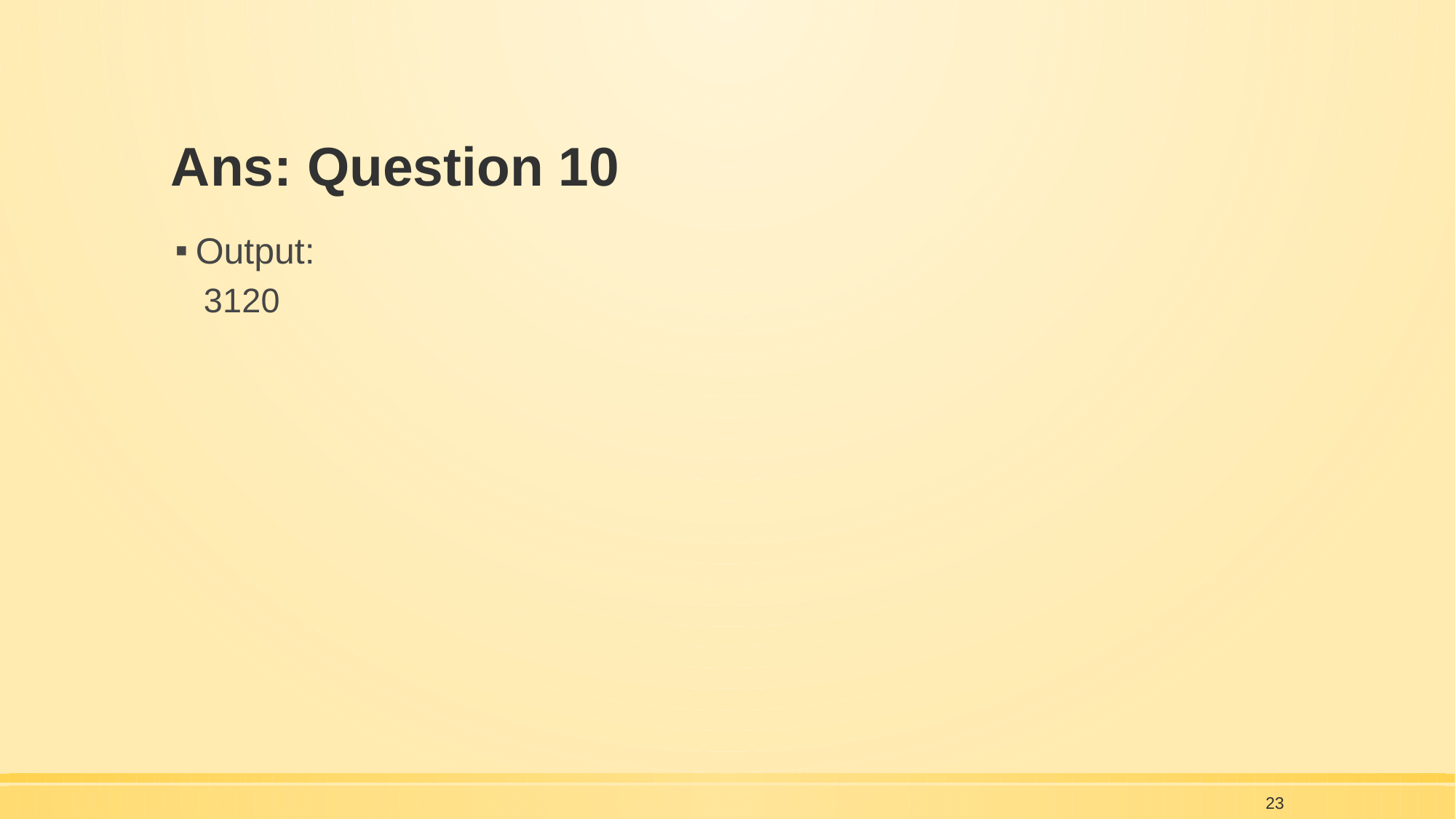

# Ans: Question 10
Output:
3120
23